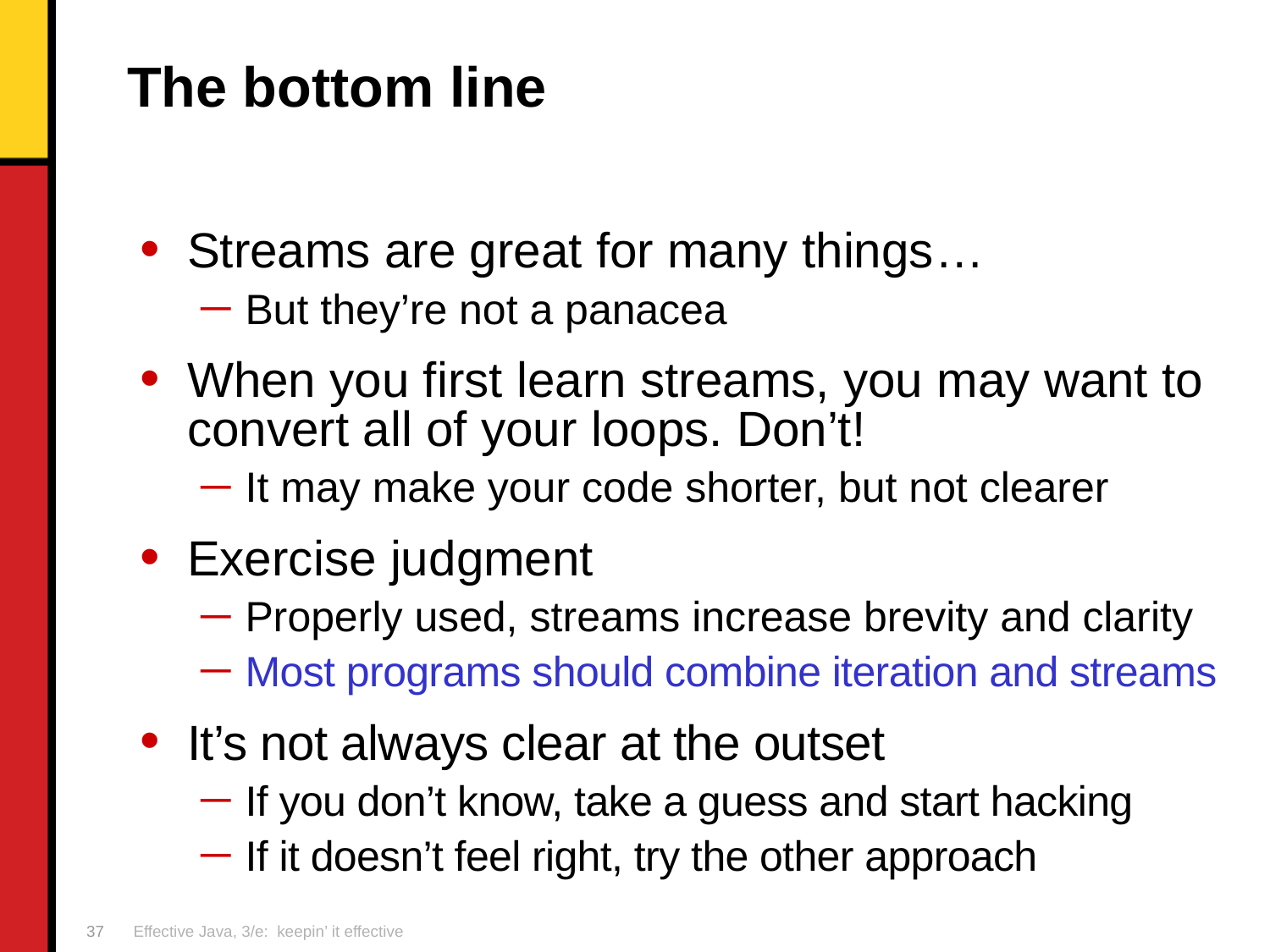

# The bottom line
Streams are great for many things…
But they’re not a panacea
When you first learn streams, you may want to convert all of your loops. Don’t!
It may make your code shorter, but not clearer
Exercise judgment
Properly used, streams increase brevity and clarity
Most programs should combine iteration and streams
It’s not always clear at the outset
If you don’t know, take a guess and start hacking
If it doesn’t feel right, try the other approach